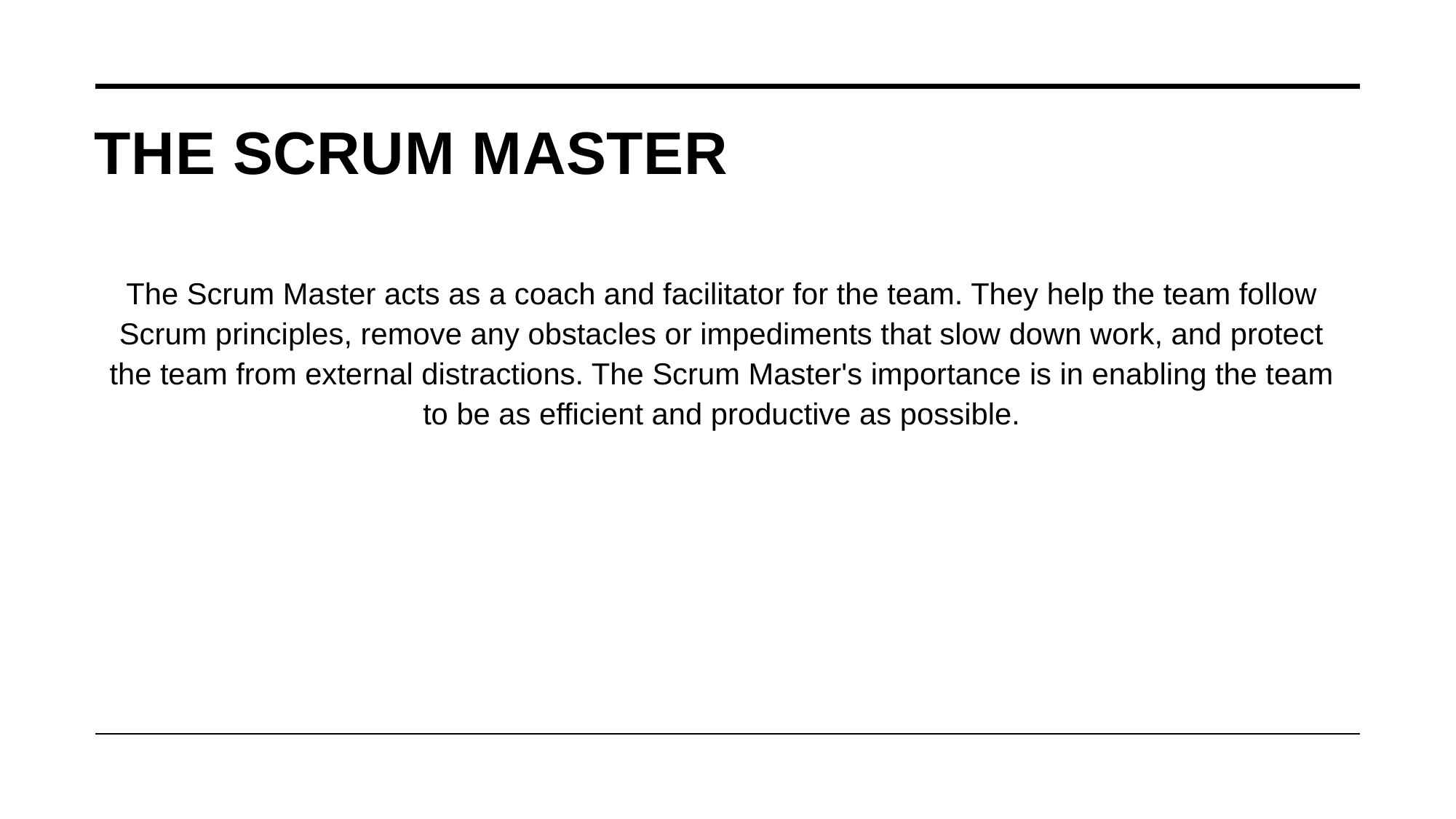

# The Scrum Master
The Scrum Master acts as a coach and facilitator for the team. They help the team follow Scrum principles, remove any obstacles or impediments that slow down work, and protect the team from external distractions. The Scrum Master's importance is in enabling the team to be as efficient and productive as possible.